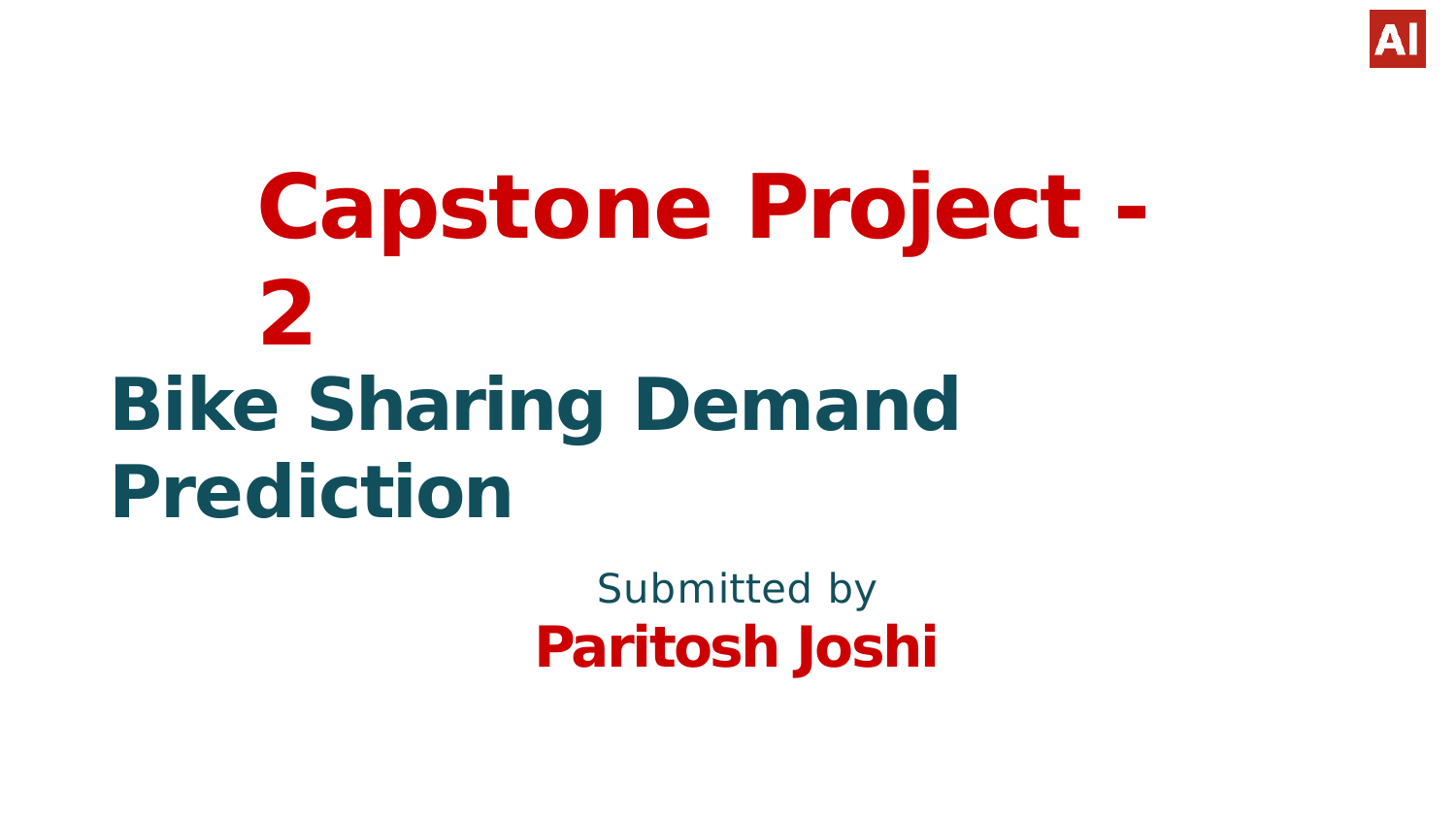

# Capstone Project - 2
Bike Sharing Demand Prediction
Submitted by
Paritosh Joshi